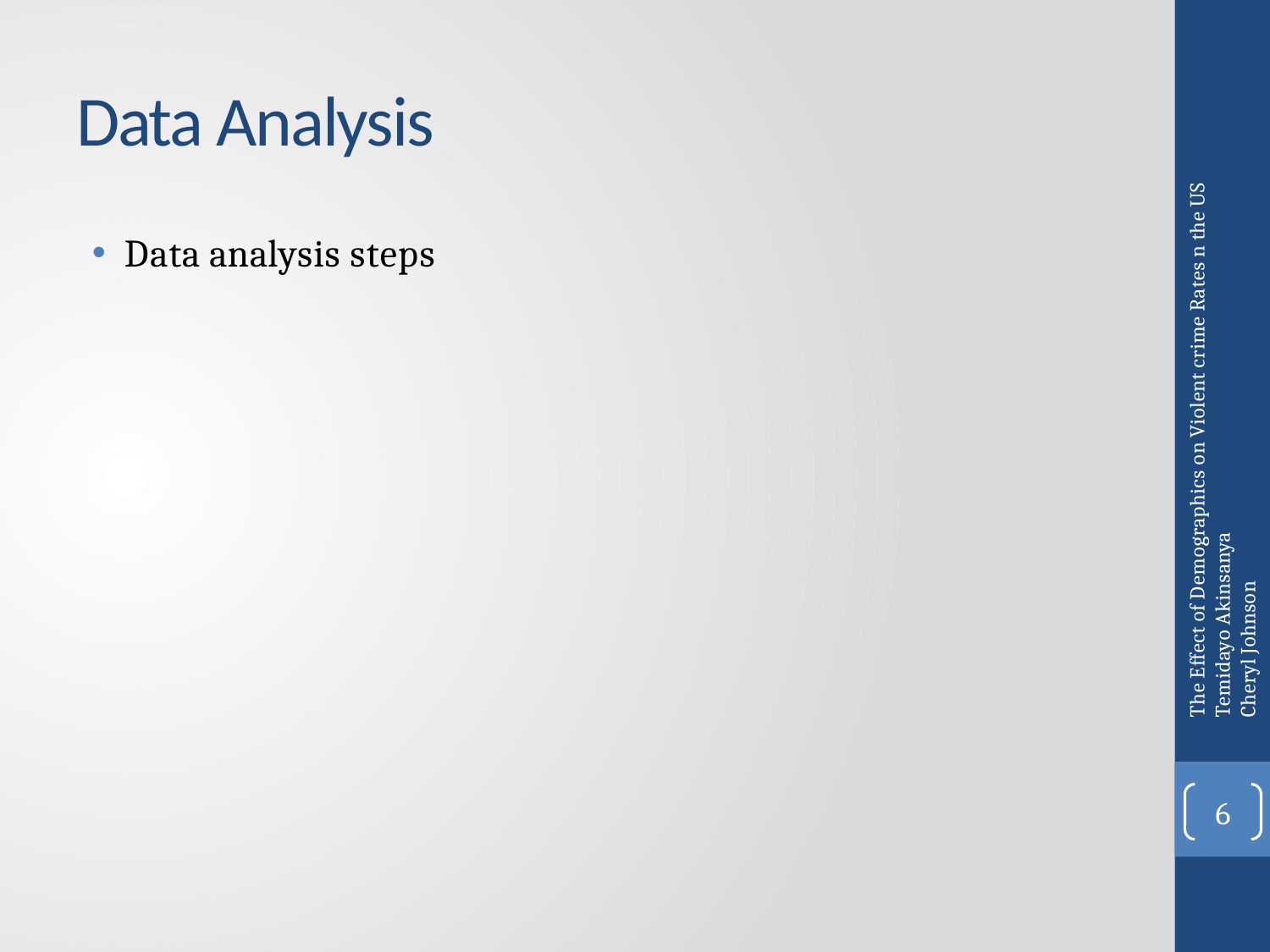

# Data Analysis
Data analysis steps
The Effect of Demographics on Violent crime Rates n the US
Temidayo Akinsanya
Cheryl Johnson
6